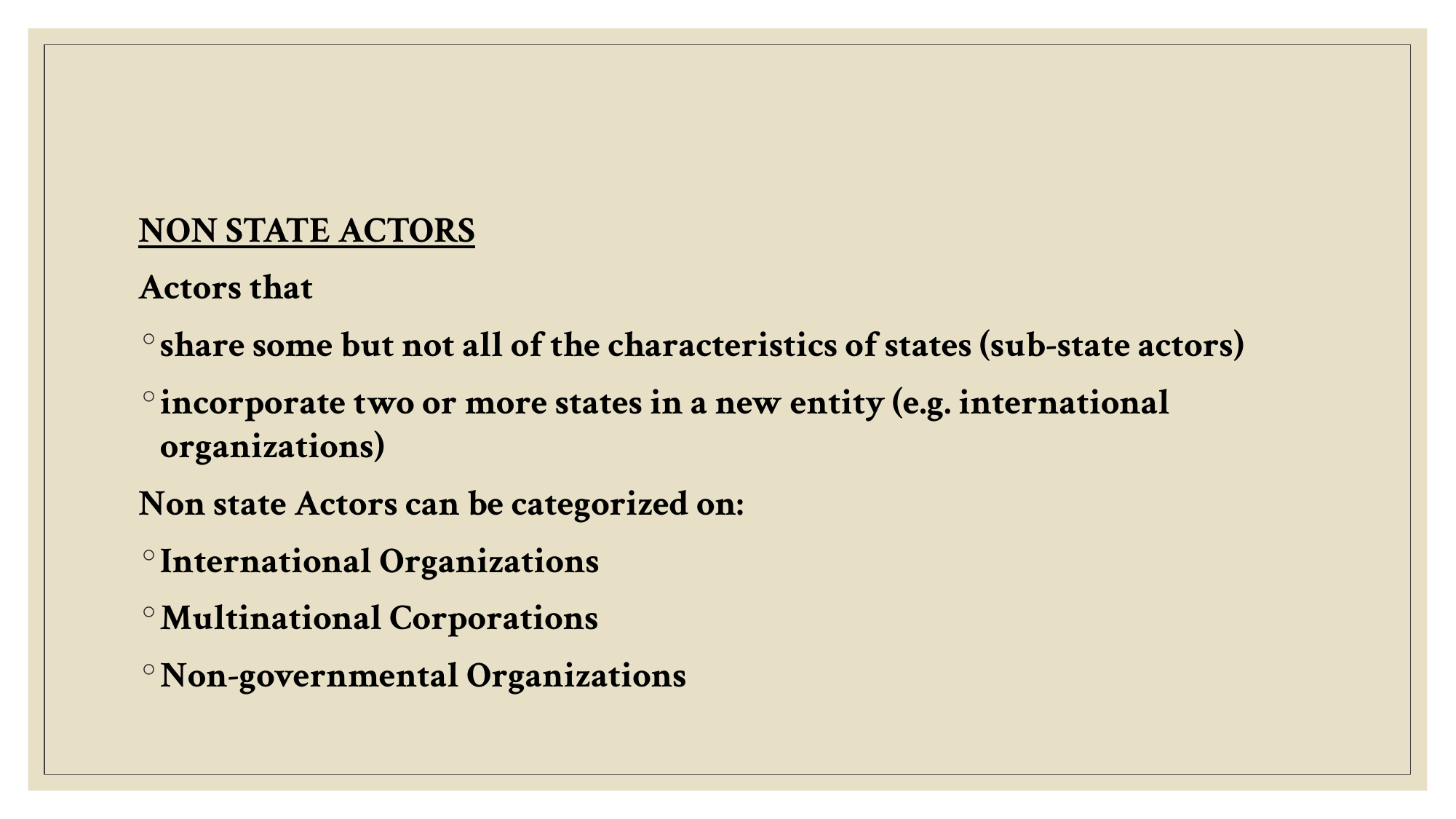

#
NON STATE ACTORS
Actors that
share some but not all of the characteristics of states (sub-state actors)
incorporate two or more states in a new entity (e.g. international organizations)
Non state Actors can be categorized on:
International Organizations
Multinational Corporations
Non-governmental Organizations